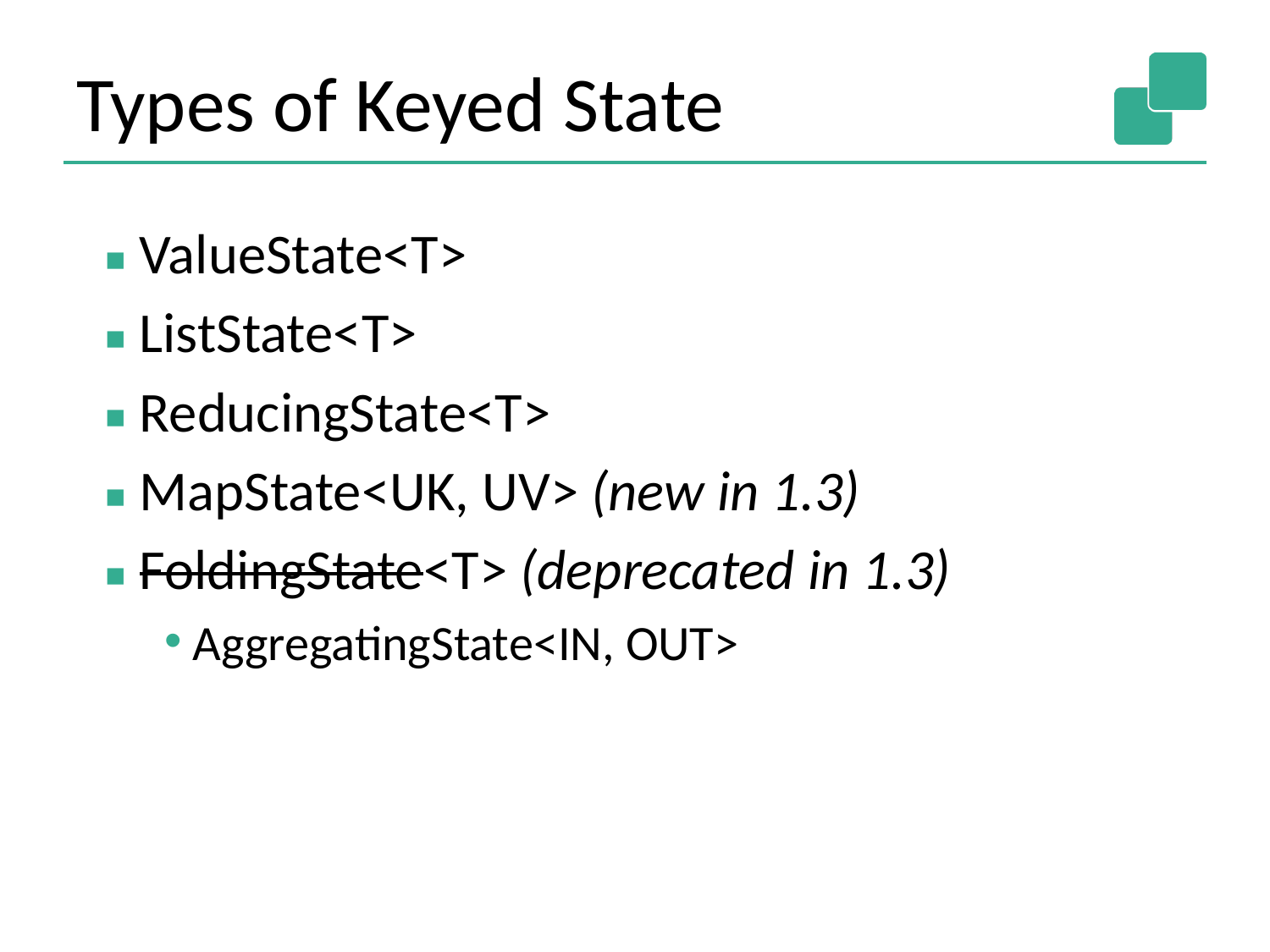

# Types of Keyed State
 ValueState<T>
 ListState<T>
 ReducingState<T>
 MapState<UK, UV> (new in 1.3)
 FoldingState<T> (deprecated in 1.3)
 AggregatingState<IN, OUT>